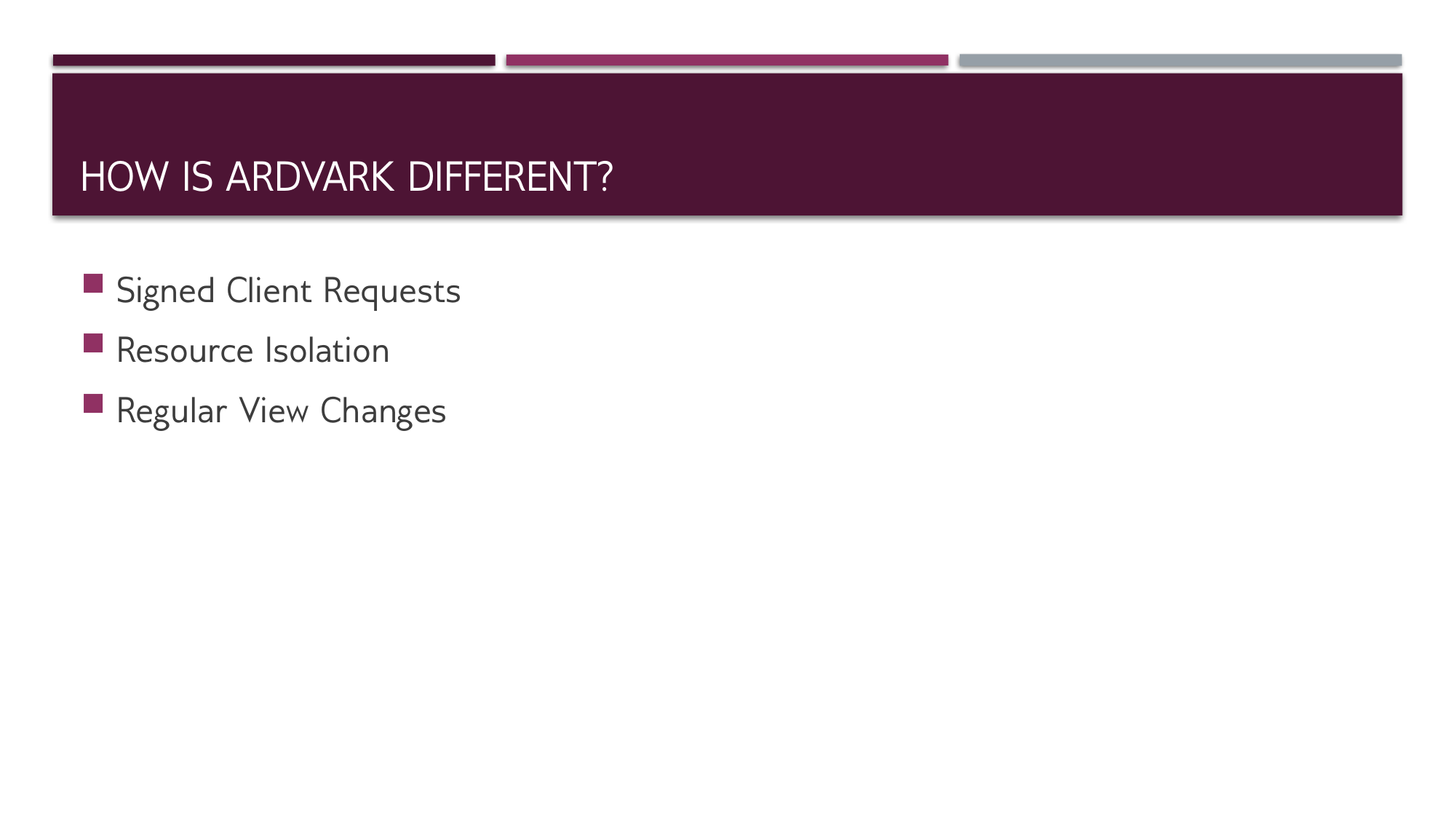

# HOW IS ARDVARK DIFFERENT?
Signed Client Requests
Resource Isolation
Regular View Changes